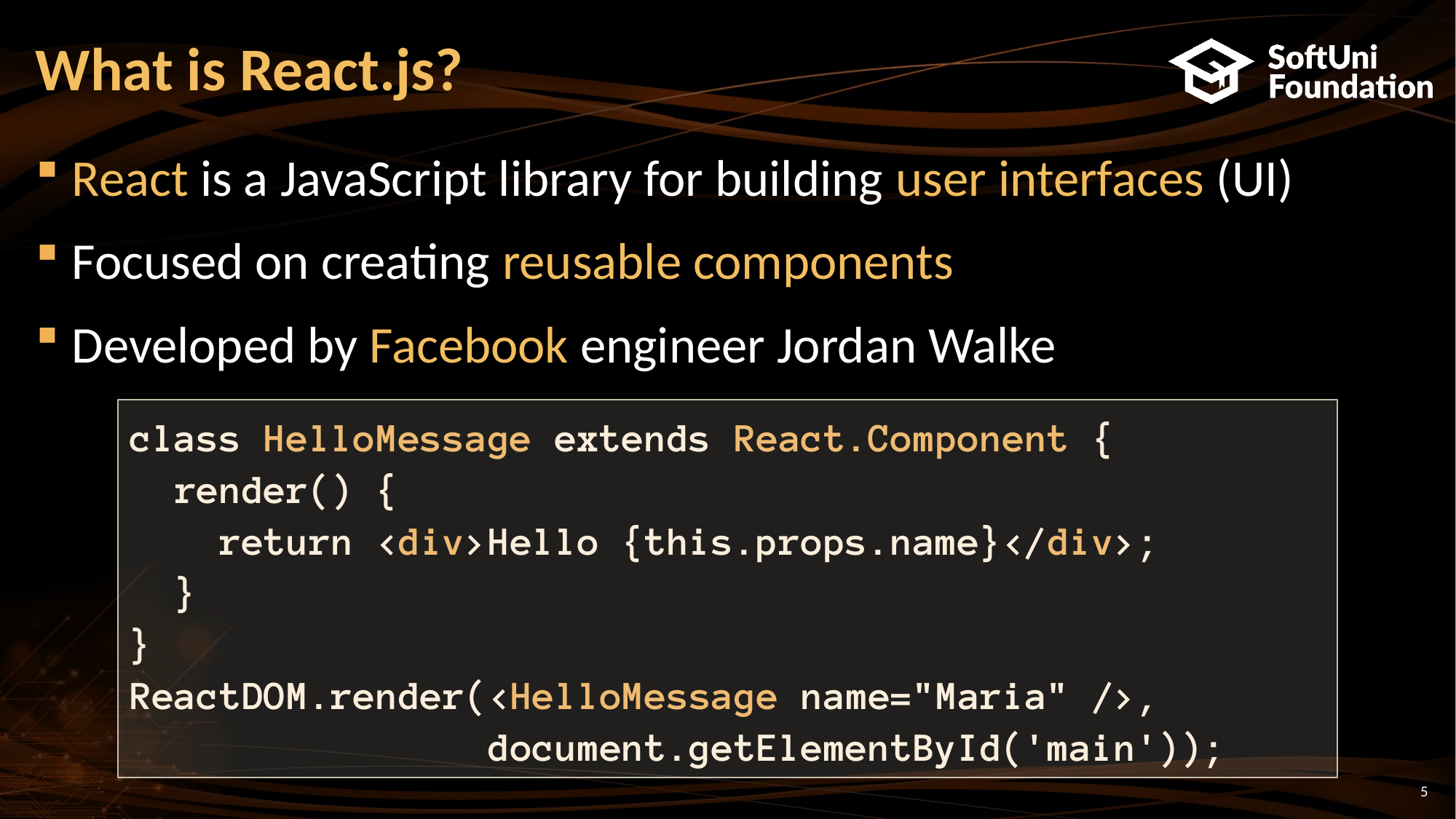

# What is React.js?
React is a JavaScript library for building user interfaces (UI)
Focused on creating reusable components
Developed by Facebook engineer Jordan Walke
class HelloMessage extends React.Component {
  render() {
    return <div>Hello {this.props.name}</div>;
  }
}
ReactDOM.render(<HelloMessage name="Maria" />,
                document.getElementById('main'));
5